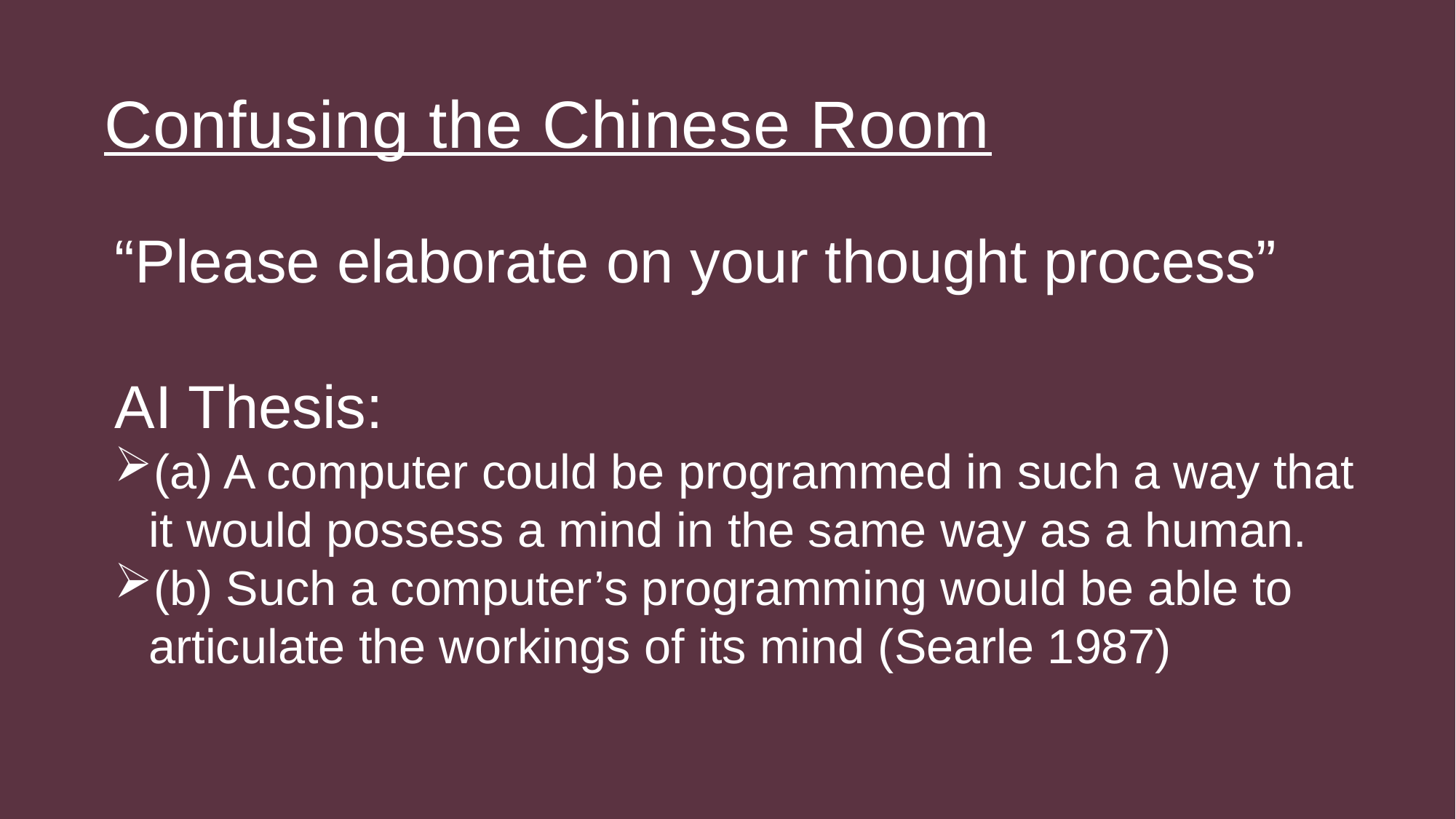

#
Confusing the Chinese Room
The Plan:
“Please elaborate on your thought process”

AI Thesis:
(a) A computer could be programmed in such a way that it would possess a mind in the same way as a human.
(b) Such a computer’s programming would be able to articulate the workings of its mind (Searle 1987)

Create symbols that would cause a breakdown of the system if it is a Chinese Room.
Pass those symbols into the system.
Evaluate the quality of the symbols returned to us.